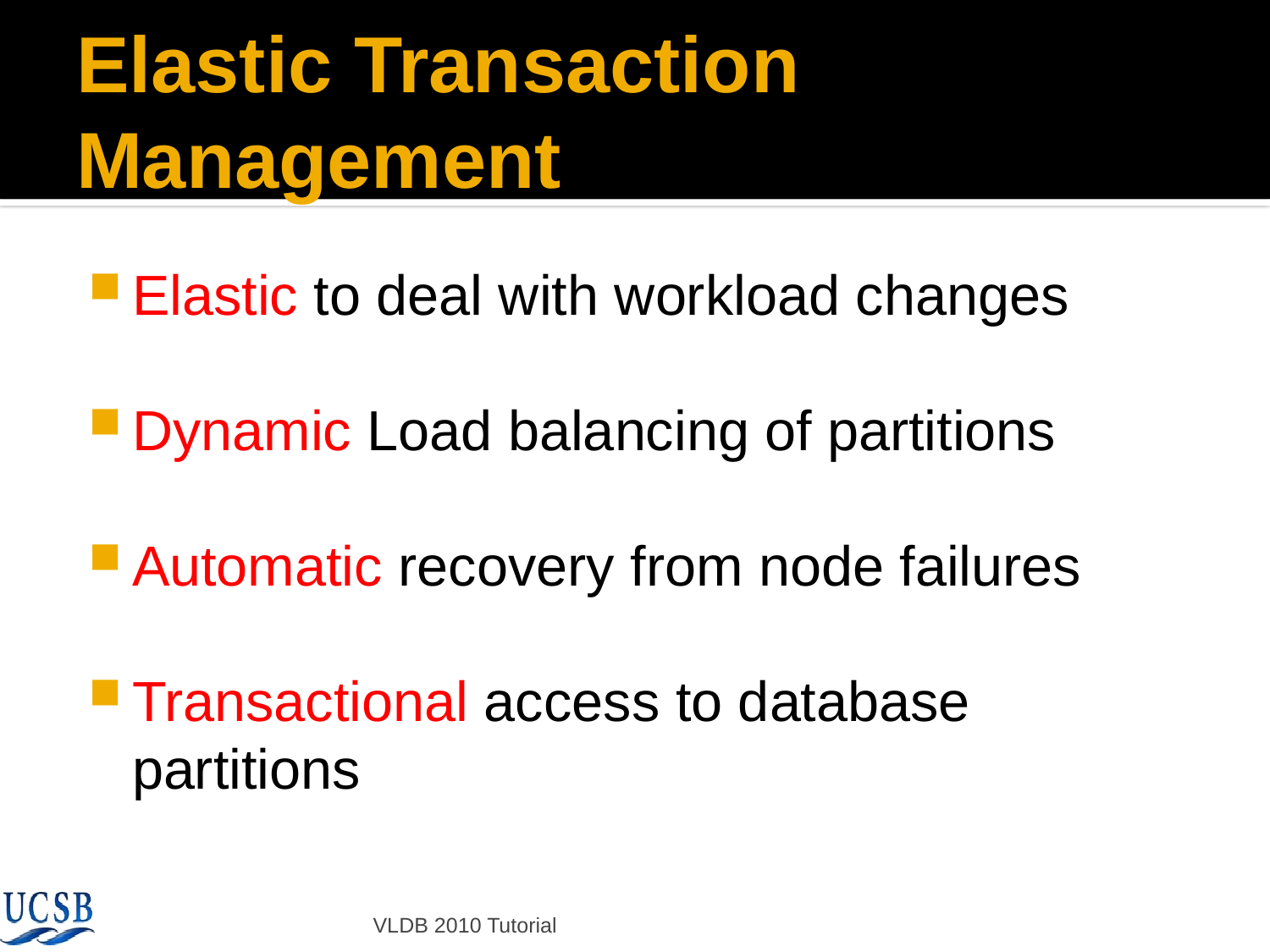

# Elastic Transaction Management
Elastic to deal with workload changes

Dynamic Load balancing of partitions

Automatic recovery from node failures

Transactional access to database partitions
VLDB 2010 Tutorial